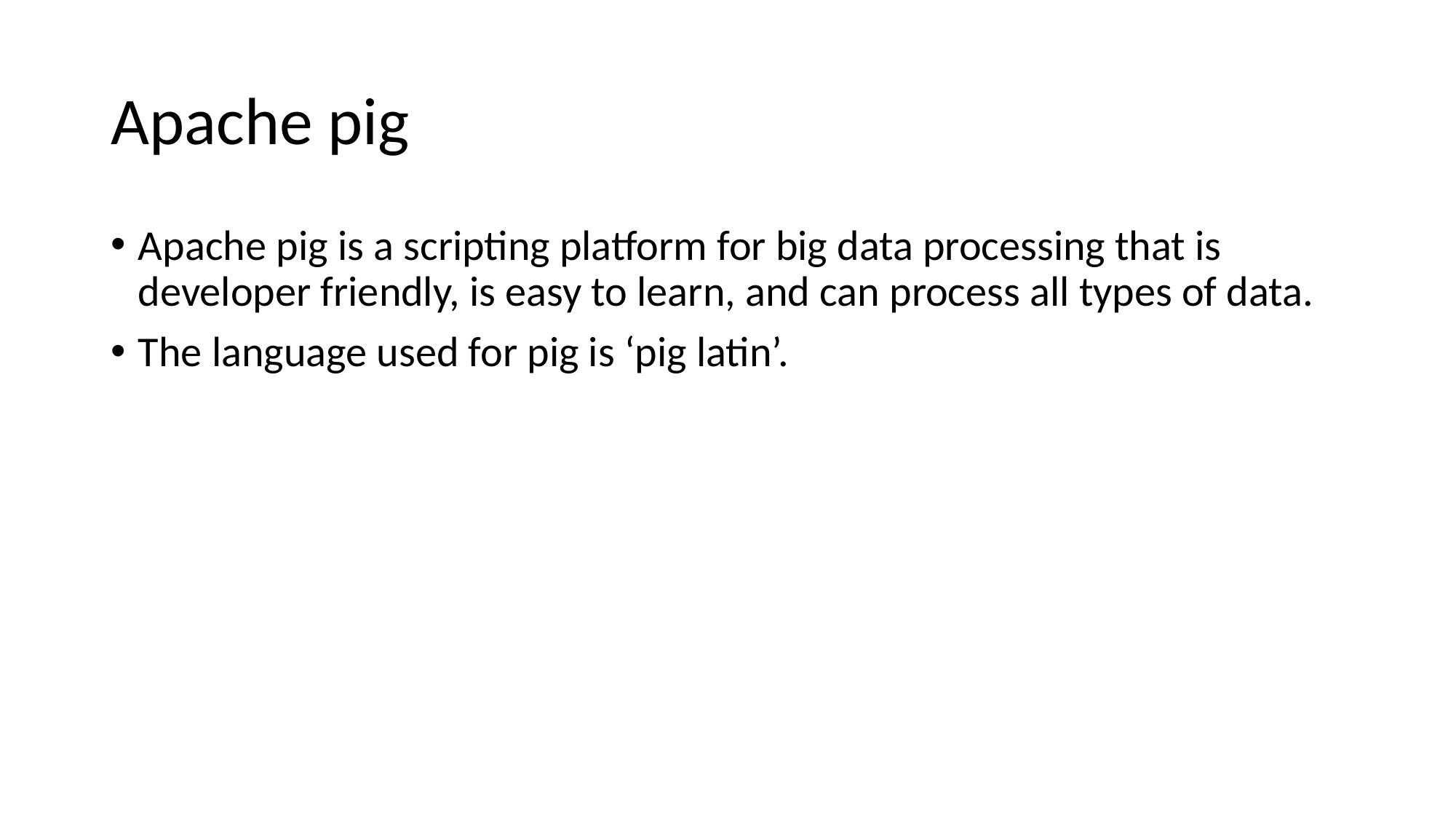

# Apache pig
Apache pig is a scripting platform for big data processing that is developer friendly, is easy to learn, and can process all types of data.
The language used for pig is ‘pig latin’.